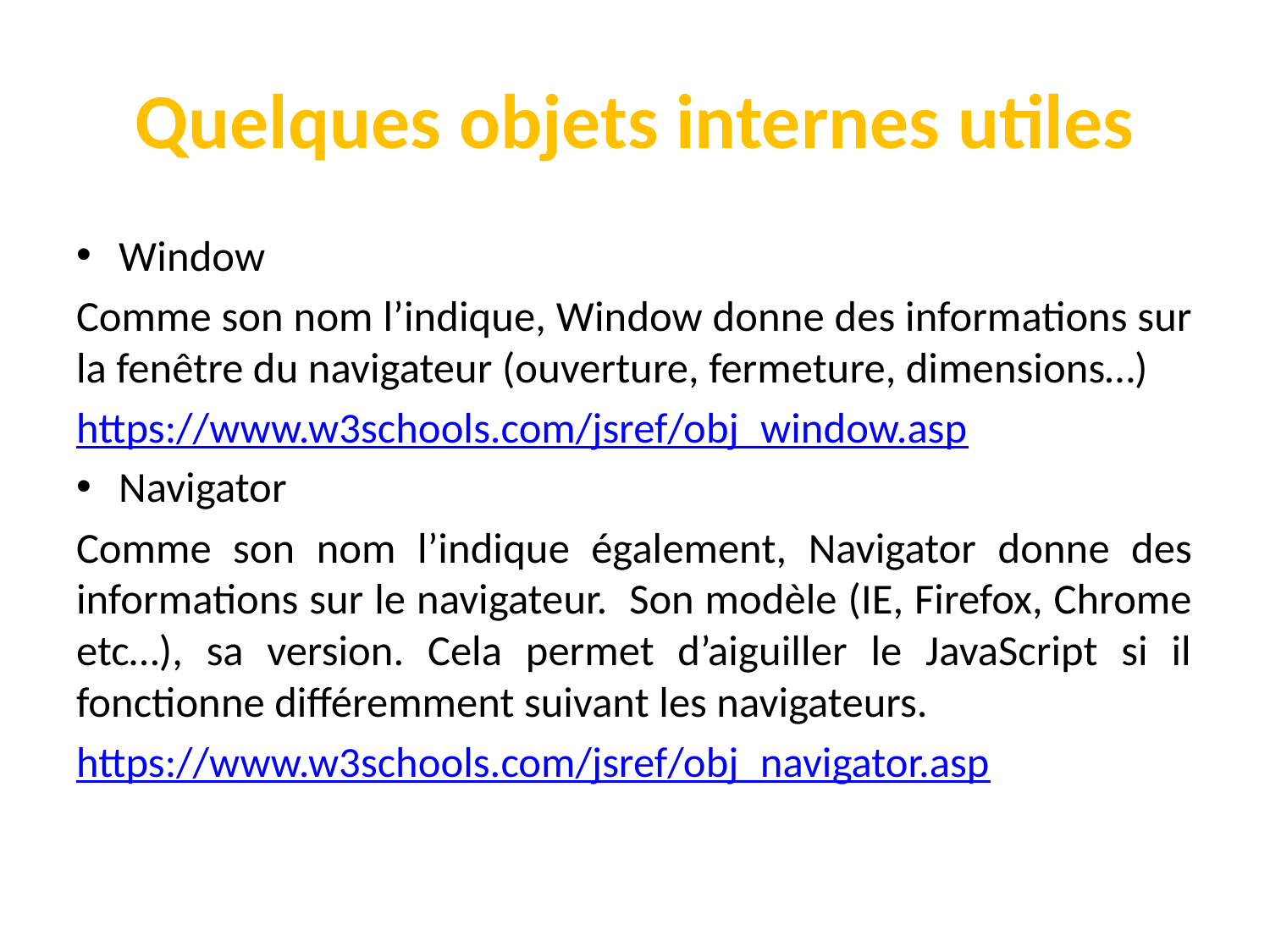

# Quelques objets internes utiles
Window
Comme son nom l’indique, Window donne des informations sur la fenêtre du navigateur (ouverture, fermeture, dimensions…)
https://www.w3schools.com/jsref/obj_window.asp
Navigator
Comme son nom l’indique également, Navigator donne des informations sur le navigateur.  Son modèle (IE, Firefox, Chrome etc…), sa version. Cela permet d’aiguiller le JavaScript si il fonctionne différemment suivant les navigateurs.
https://www.w3schools.com/jsref/obj_navigator.asp